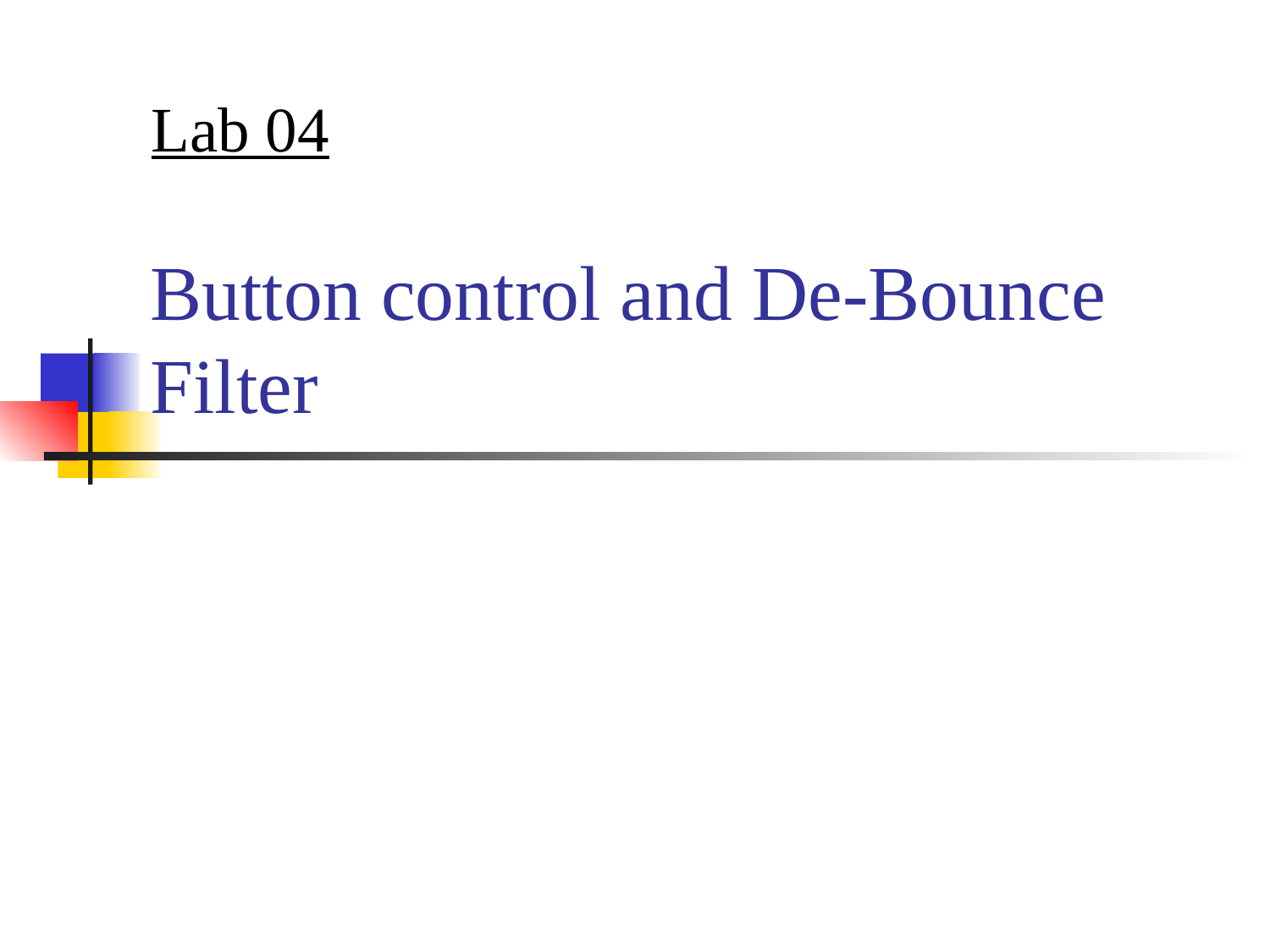

Lab 04
# Button control and De-Bounce Filter